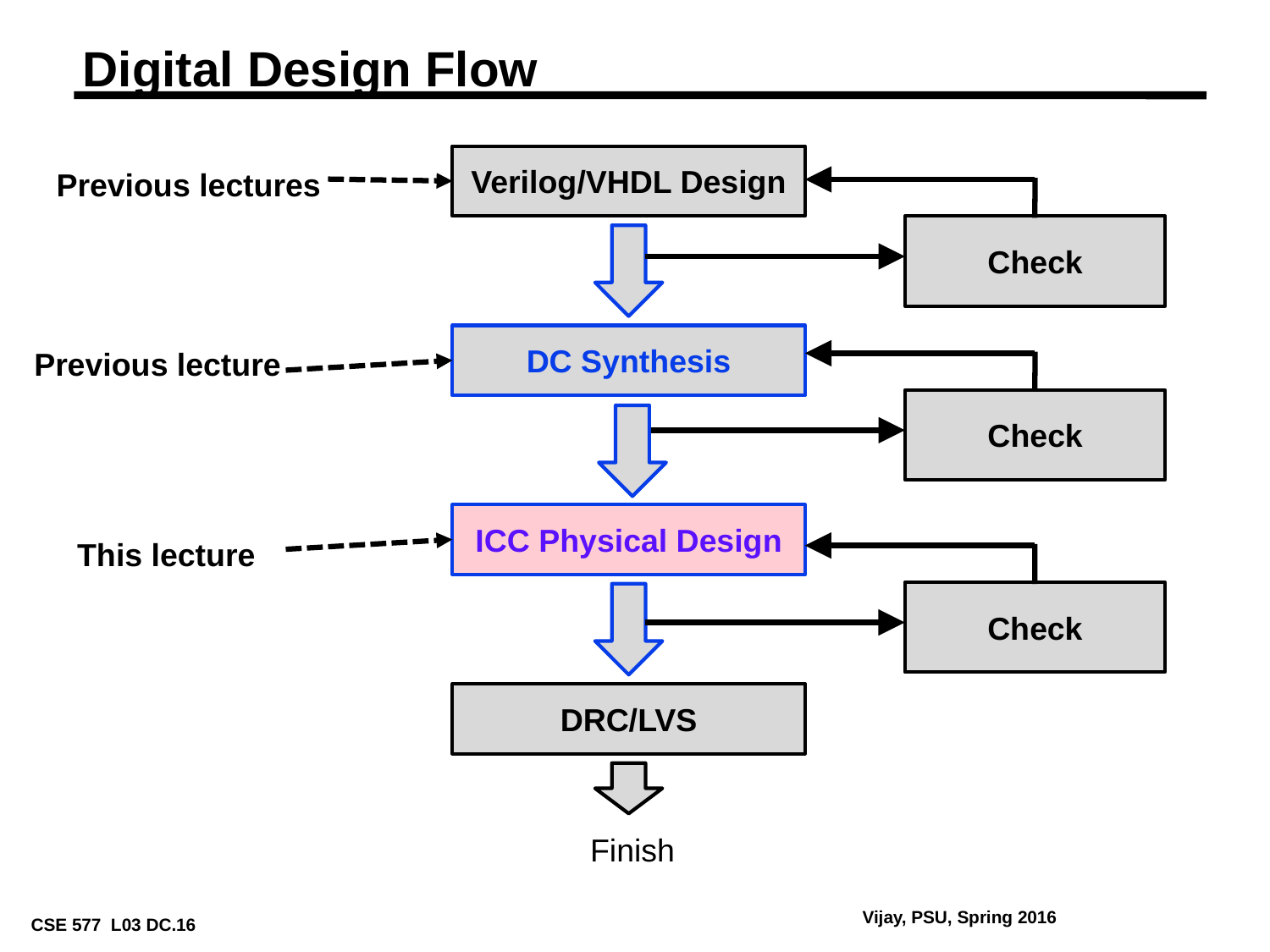

# Digital Design Flow
Verilog/VHDL Design
Previous lectures
Check

DC Synthesis
Previous lecture
Check

ICC Physical Design
This lecture
Check

DRC/LVS

Finish